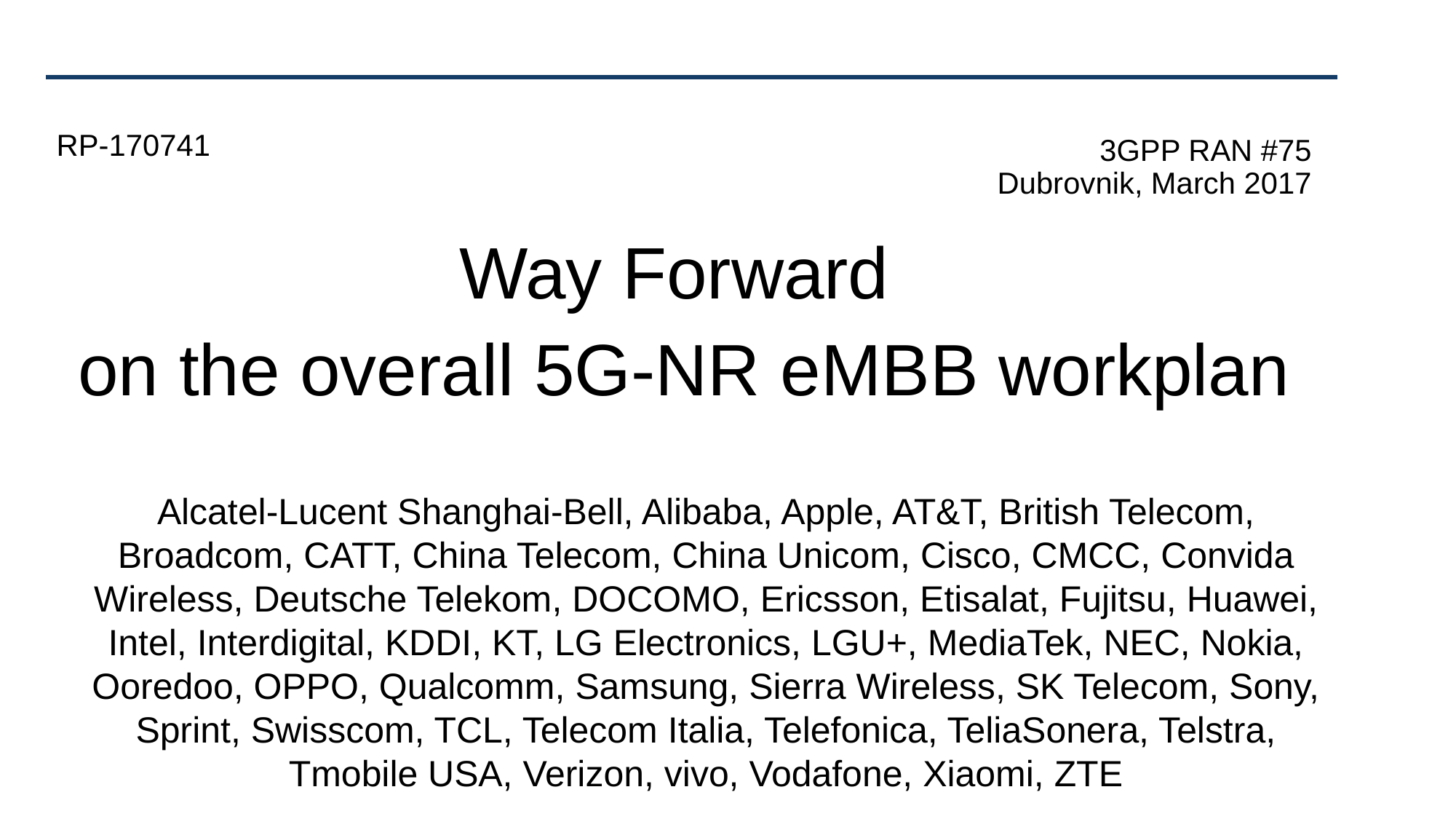

RP-170741
3GPP RAN #75
Dubrovnik, March 2017
Way Forward
on the overall 5G-NR eMBB workplan
Alcatel-Lucent Shanghai-Bell, Alibaba, Apple, AT&T, British Telecom, Broadcom, CATT, China Telecom, China Unicom, Cisco, CMCC, Convida Wireless, Deutsche Telekom, DOCOMO, Ericsson, Etisalat, Fujitsu, Huawei, Intel, Interdigital, KDDI, KT, LG Electronics, LGU+, MediaTek, NEC, Nokia, Ooredoo, OPPO, Qualcomm, Samsung, Sierra Wireless, SK Telecom, Sony, Sprint, Swisscom, TCL, Telecom Italia, Telefonica, TeliaSonera, Telstra, Tmobile USA, Verizon, vivo, Vodafone, Xiaomi, ZTE